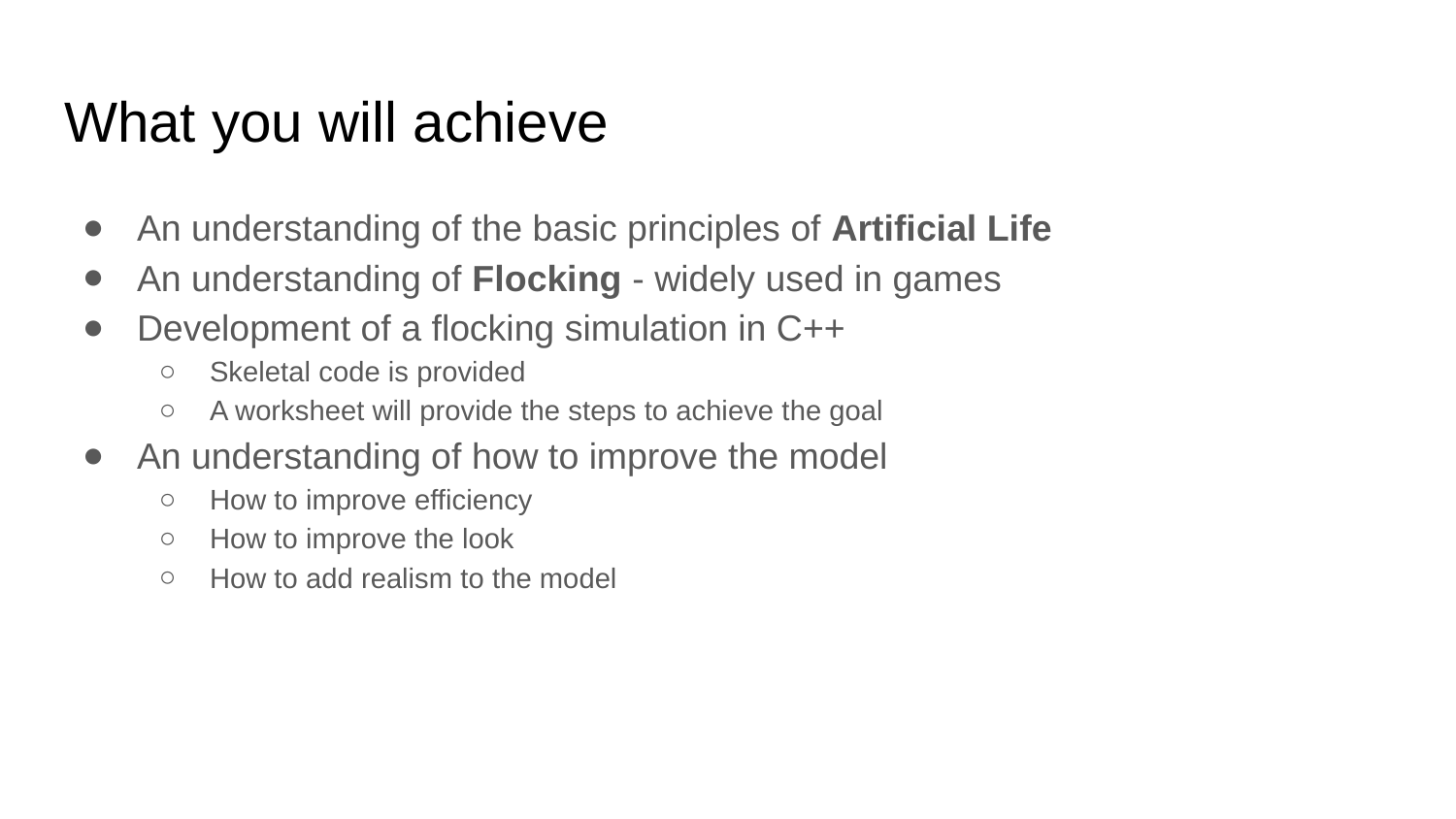

# What you will achieve
An understanding of the basic principles of Artificial Life
An understanding of Flocking - widely used in games
Development of a flocking simulation in C++
Skeletal code is provided
A worksheet will provide the steps to achieve the goal
An understanding of how to improve the model
How to improve efficiency
How to improve the look
How to add realism to the model